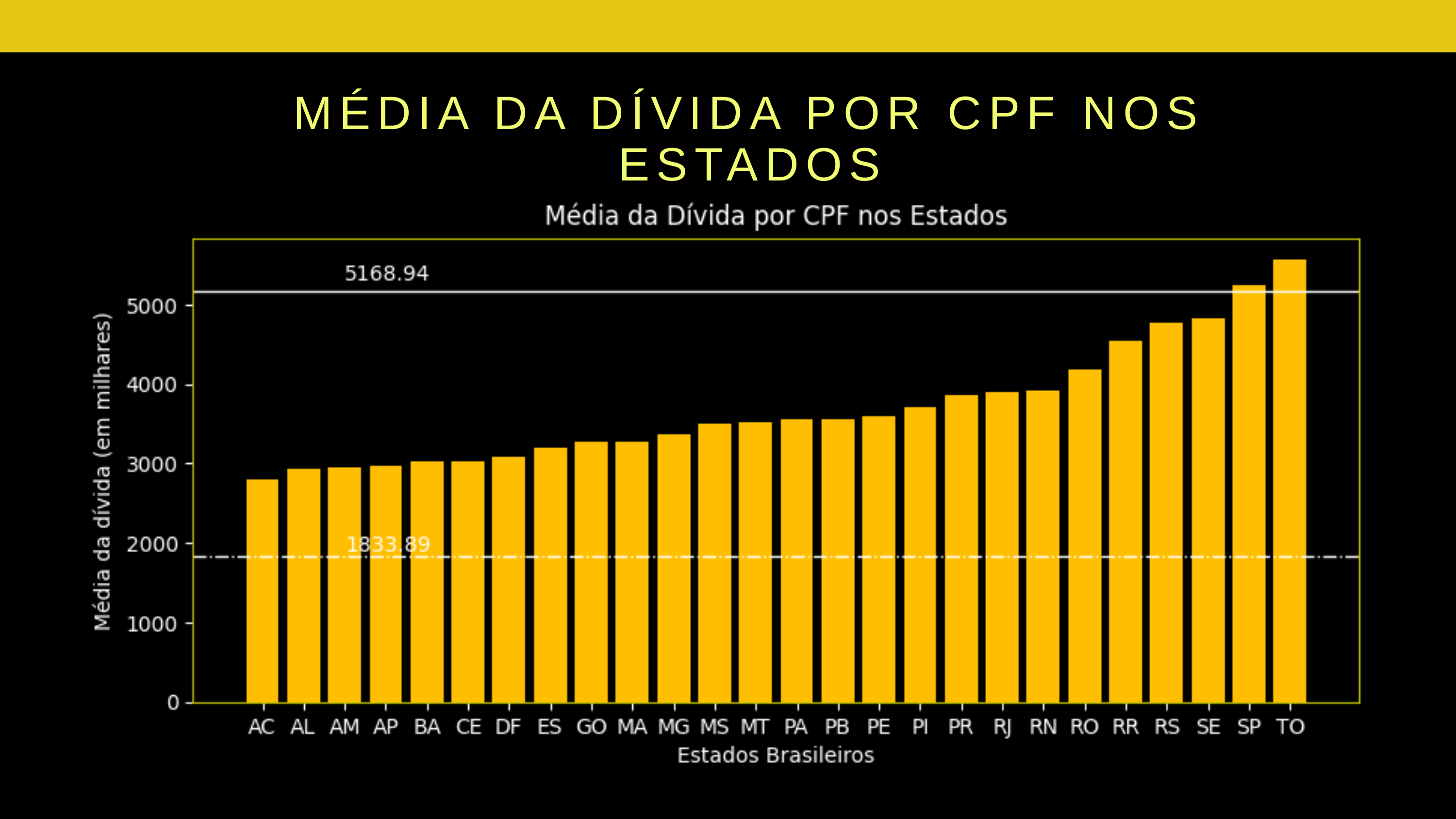

MÉDIA DA DÍVIDA POR CPF NOS ESTADOS